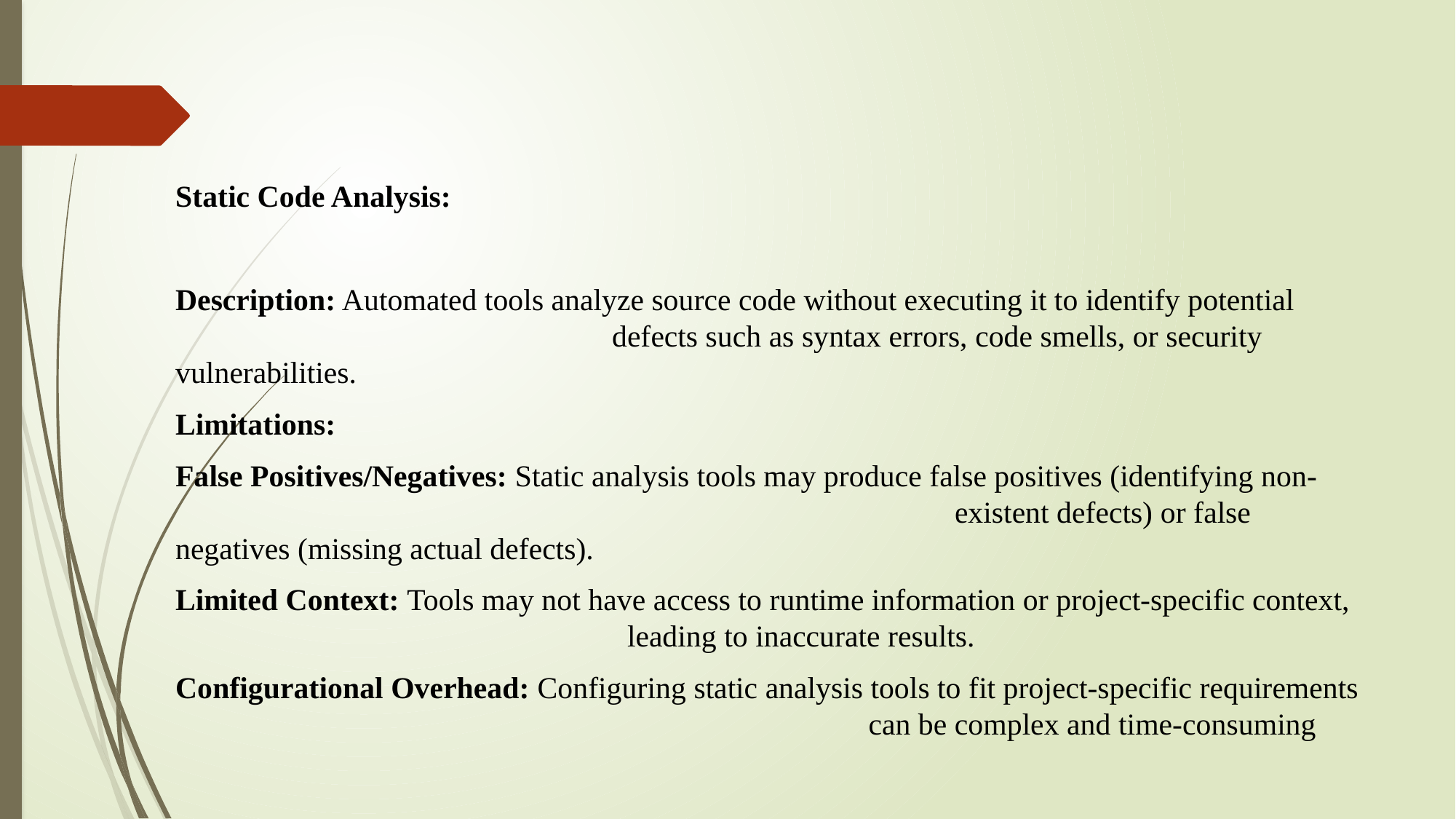

Static Code Analysis:

Description: Automated tools analyze source code without executing it to identify potential 				defects such as syntax errors, code smells, or security vulnerabilities.
Limitations:
False Positives/Negatives: Static analysis tools may produce false positives (identifying non-							  existent defects) or false negatives (missing actual defects).
Limited Context: Tools may not have access to runtime information or project-specific context, 				  leading to inaccurate results.
Configurational Overhead: Configuring static analysis tools to fit project-specific requirements 						     can be complex and time-consuming